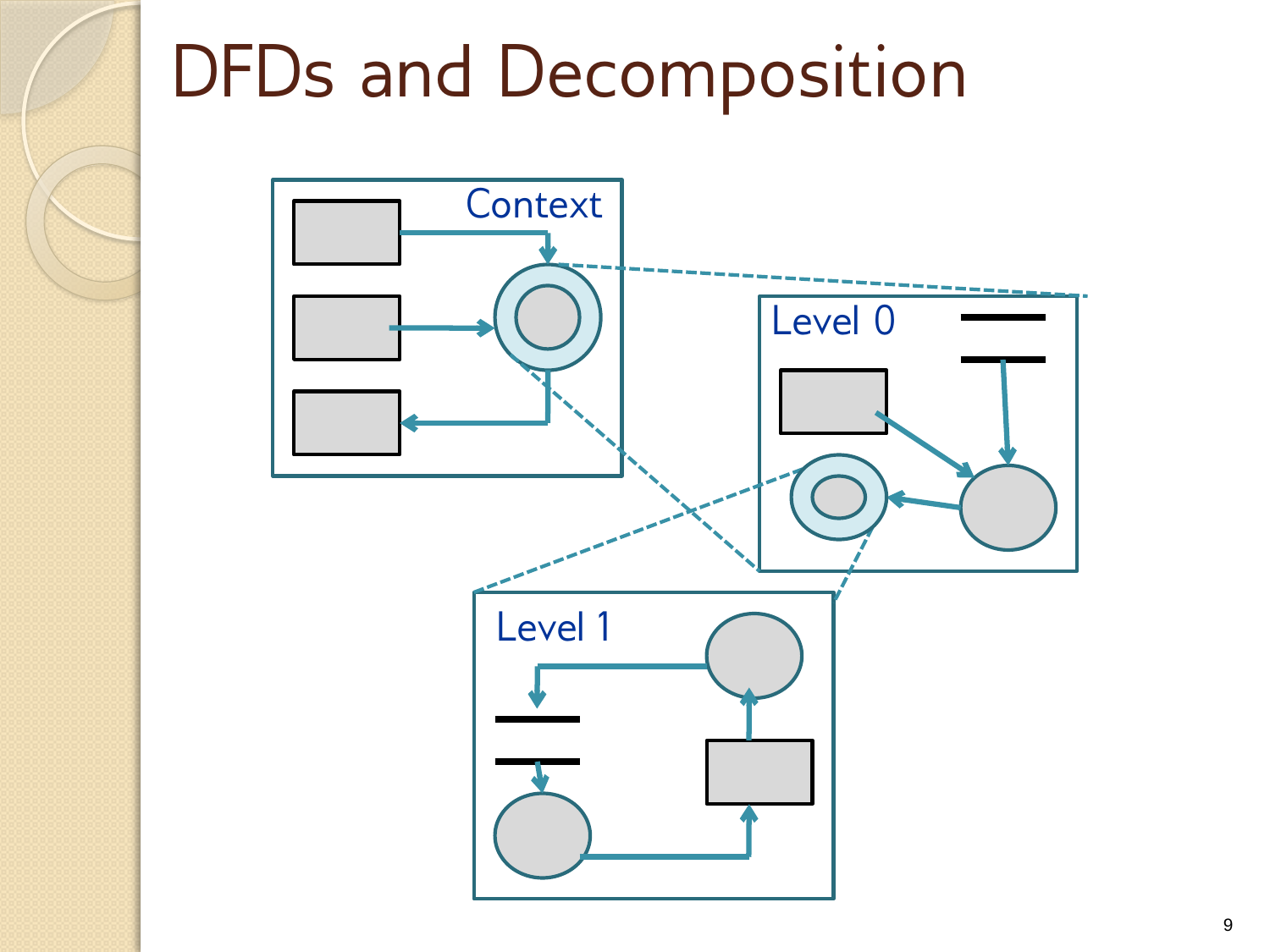

# DFDs and Decomposition
Context

Level 0

Level 1

9